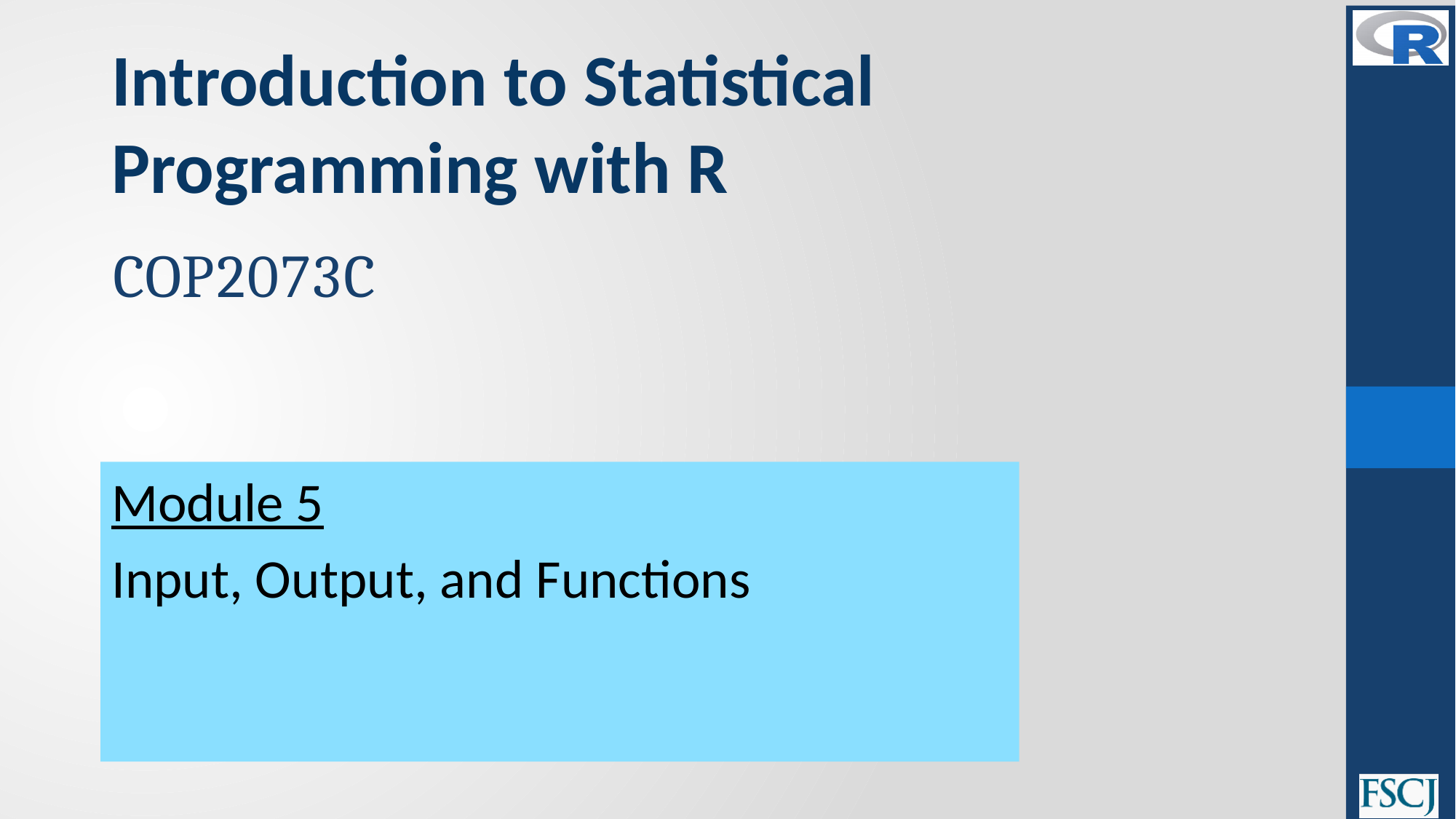

Introduction to Statistical Programming with R
# COP2073C
Module 5
Input, Output, and Functions